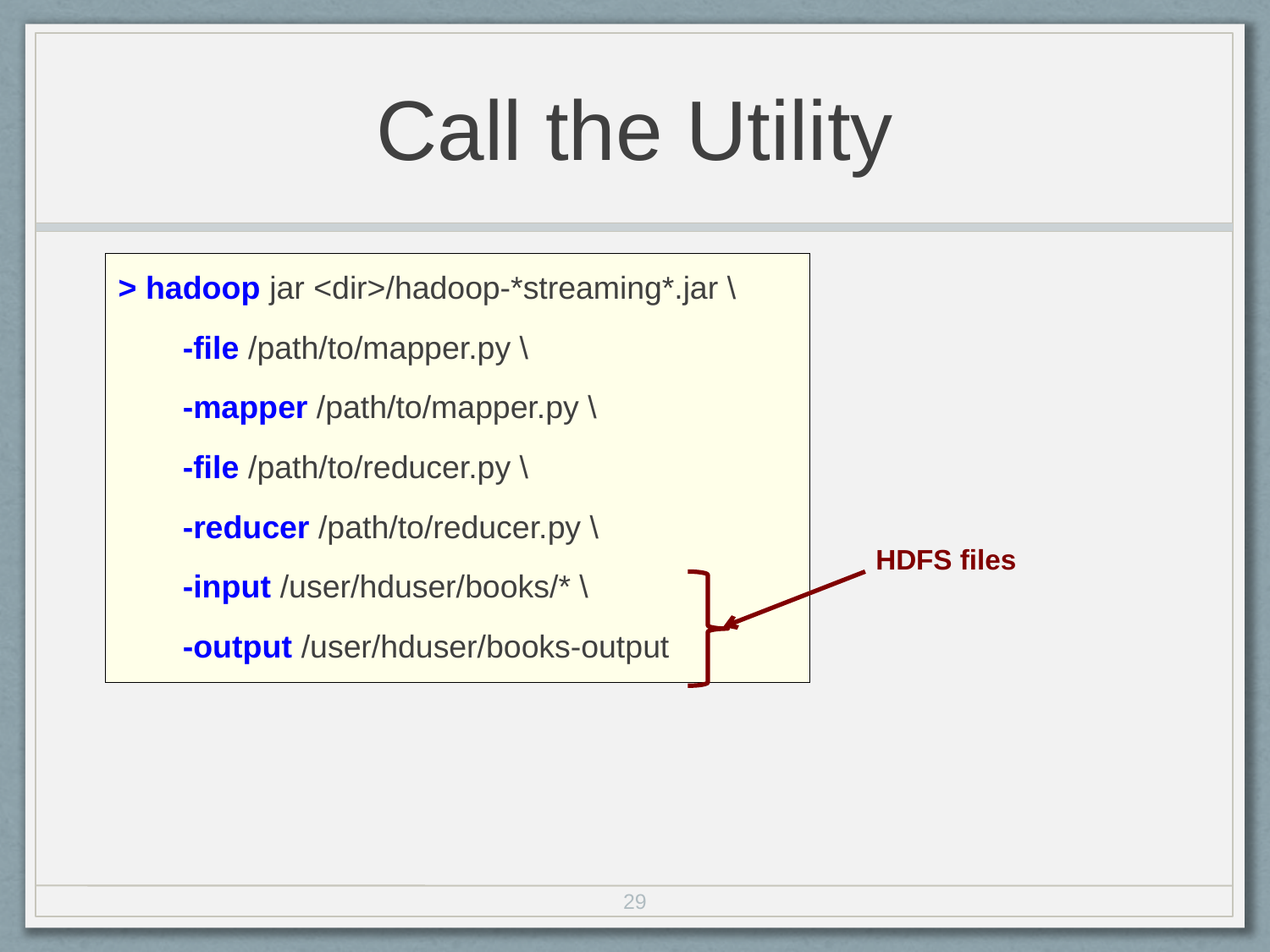

# Call the Utility
> hadoop jar <dir>/hadoop-*streaming*.jar \
-file /path/to/mapper.py \
-mapper /path/to/mapper.py \
-file /path/to/reducer.py \
-reducer /path/to/reducer.py \
-input /user/hduser/books/* \
-output /user/hduser/books-output
HDFS files

29